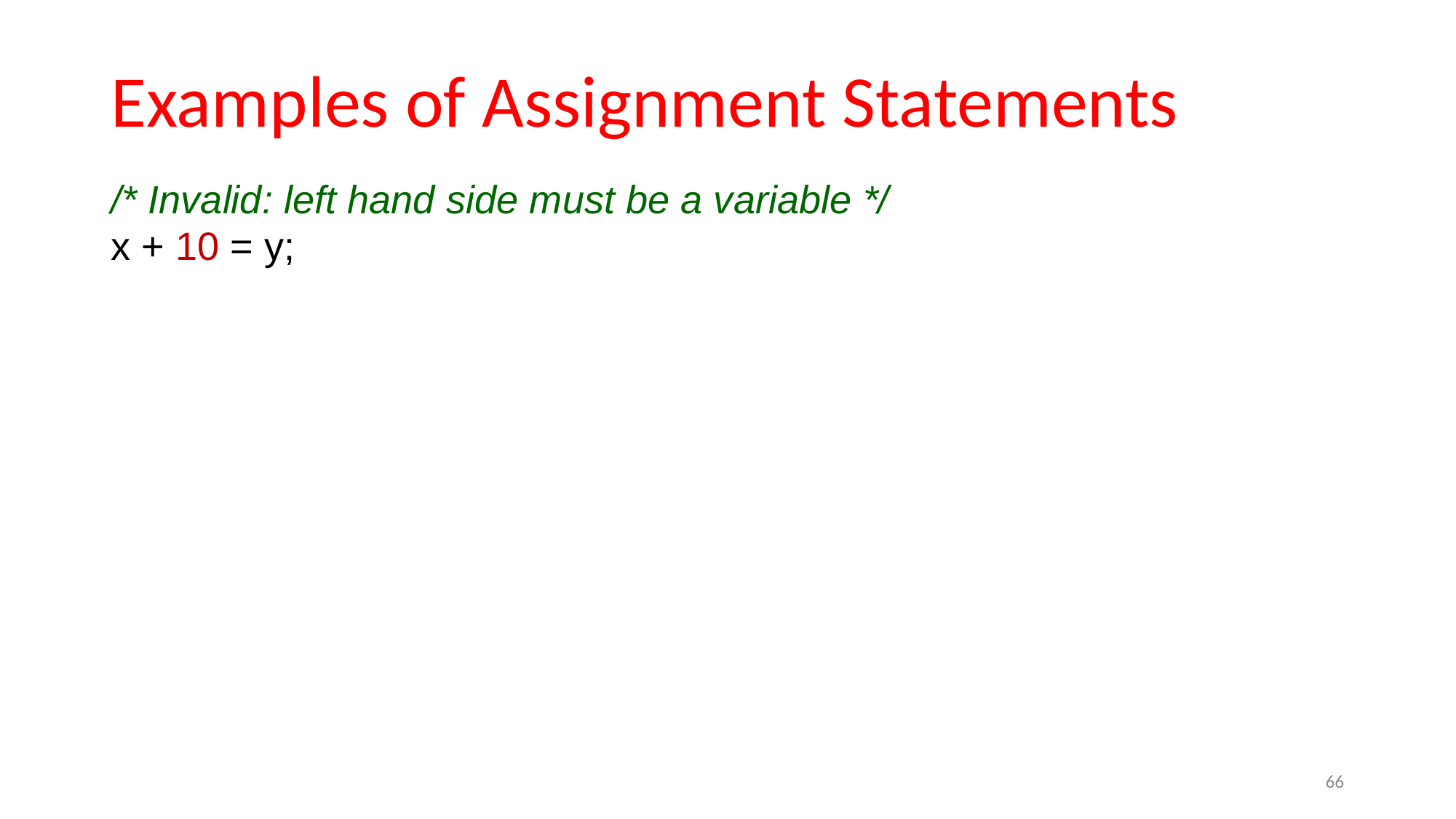

# Examples of Assignment Statements
/* Invalid: left hand side must be a variable */
x + 10 = y;

66